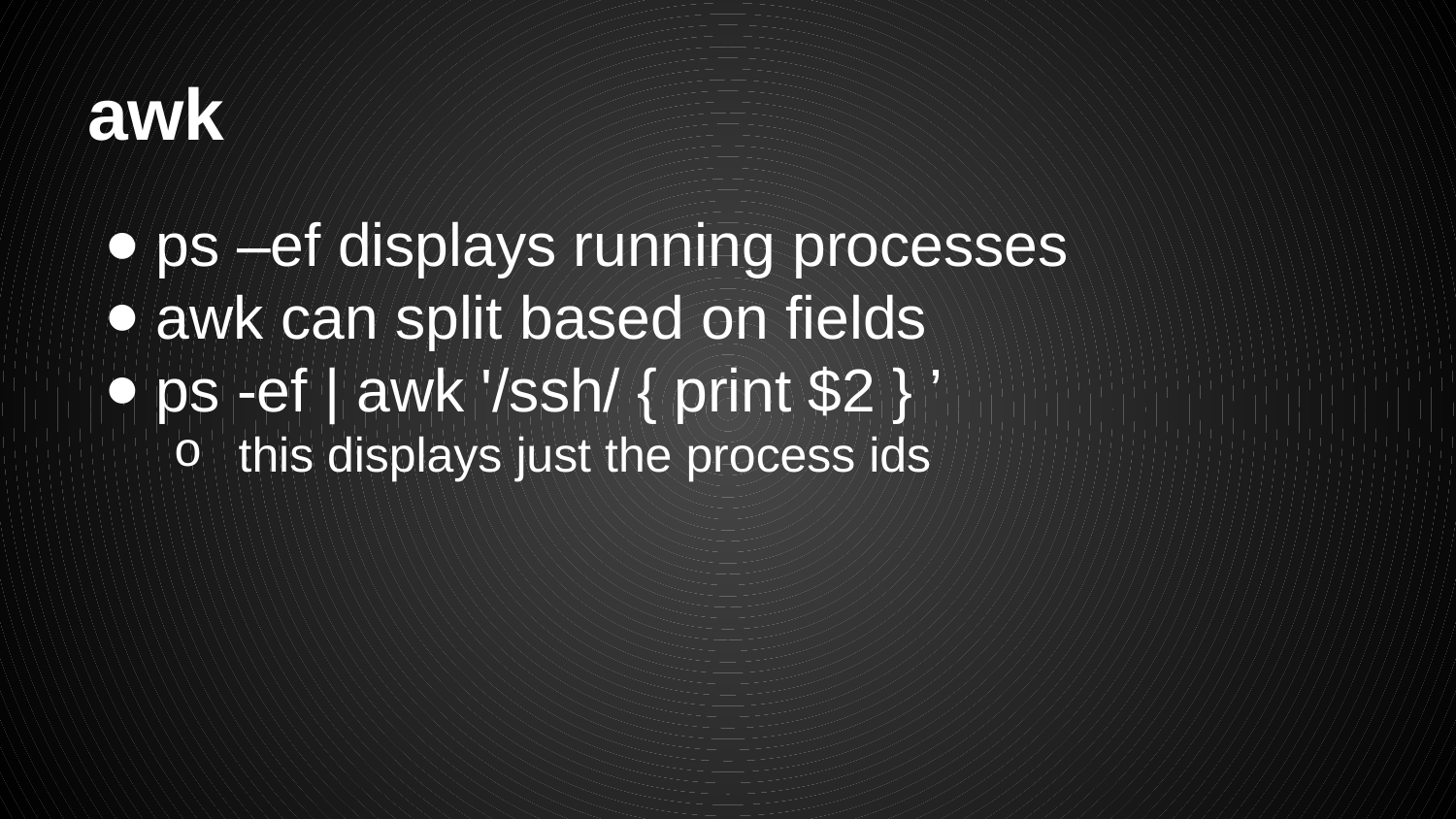

# awk
ps –ef displays running processes
awk can split based on fields
ps -ef | awk '/ssh/ { print $2 } ’
 this displays just the process ids